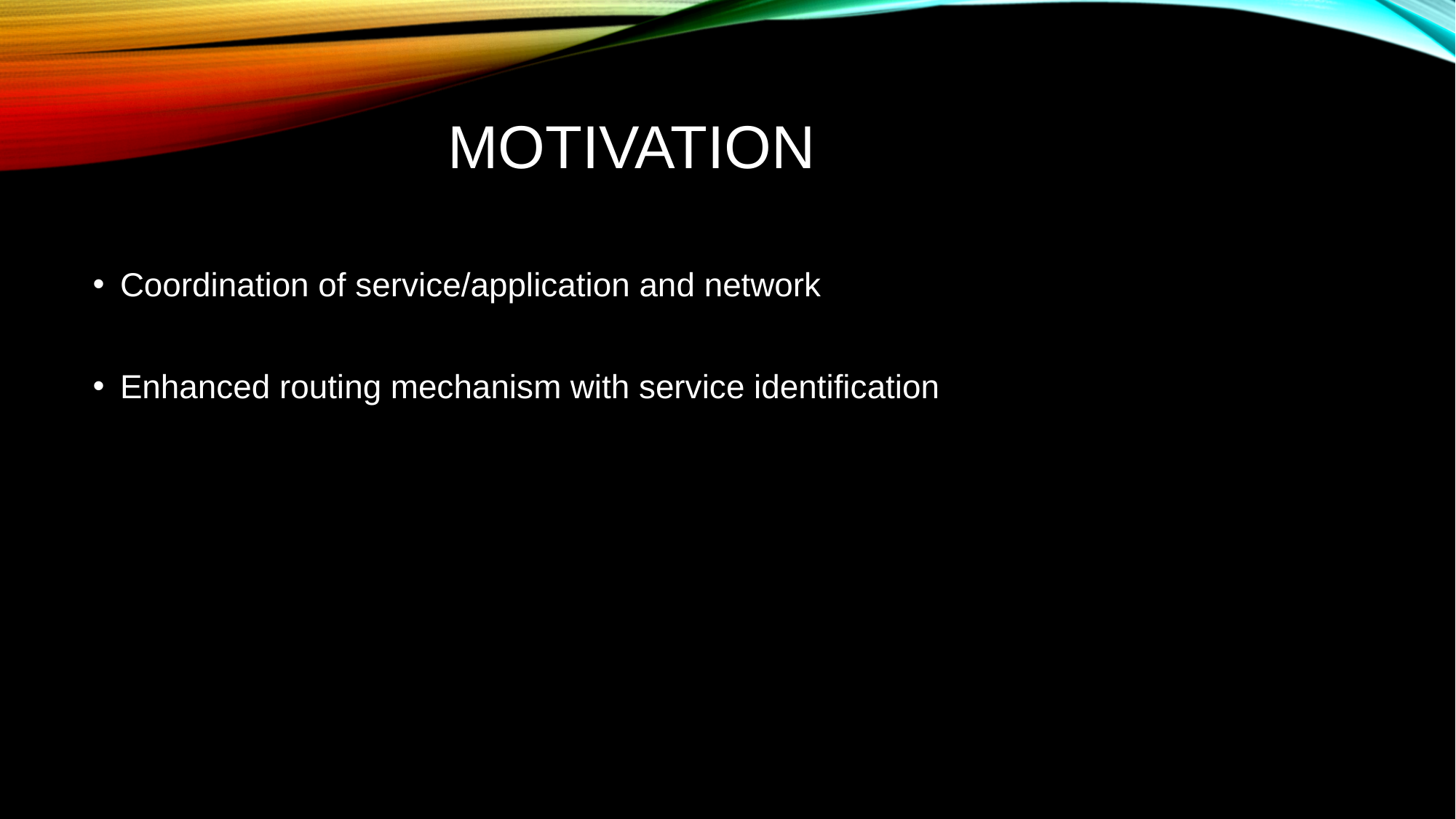

# motivation
Coordination of service/application and network

Enhanced routing mechanism with service identification